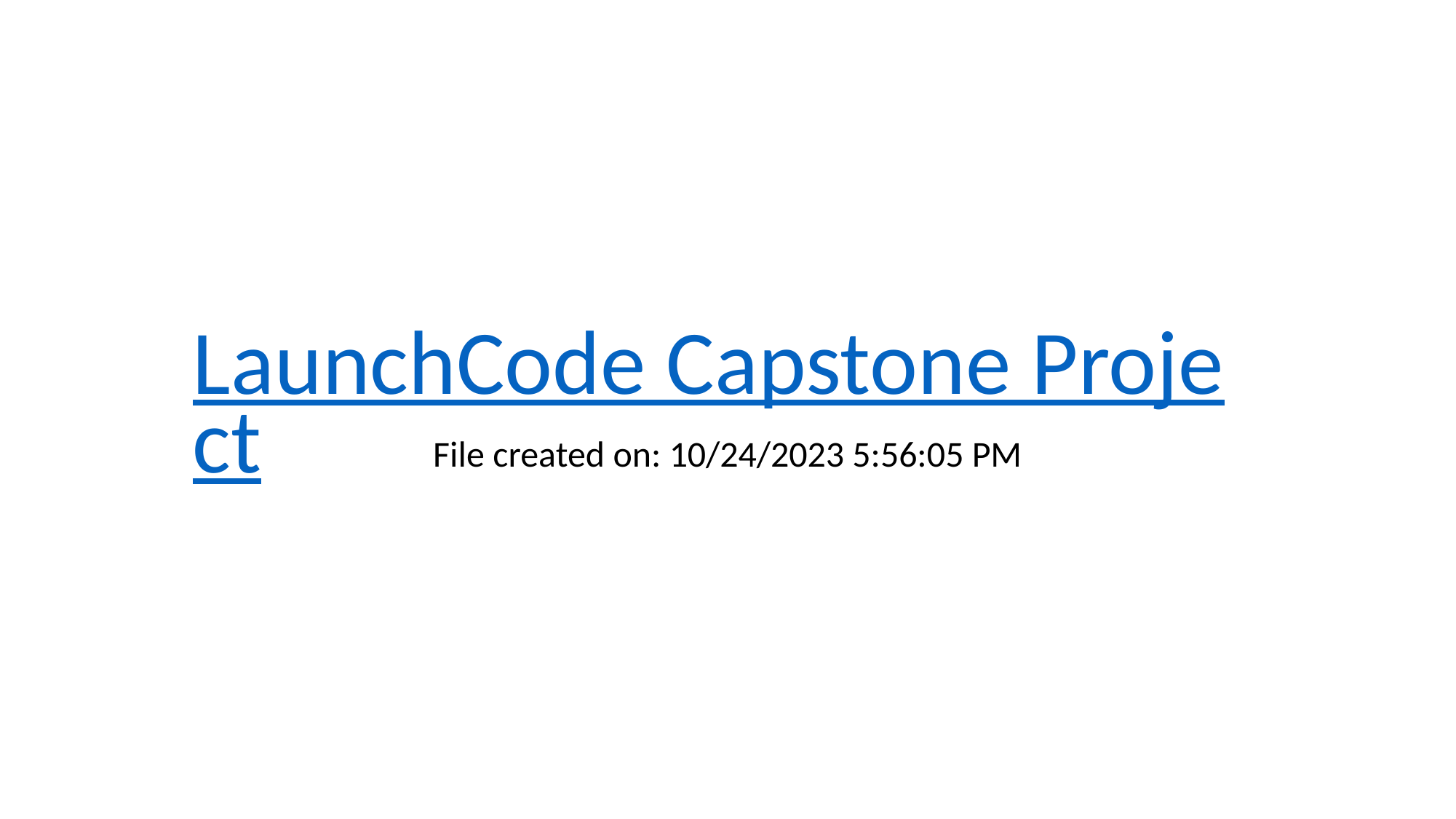

# LaunchCode Capstone Project
File created on: 10/24/2023 5:56:05 PM